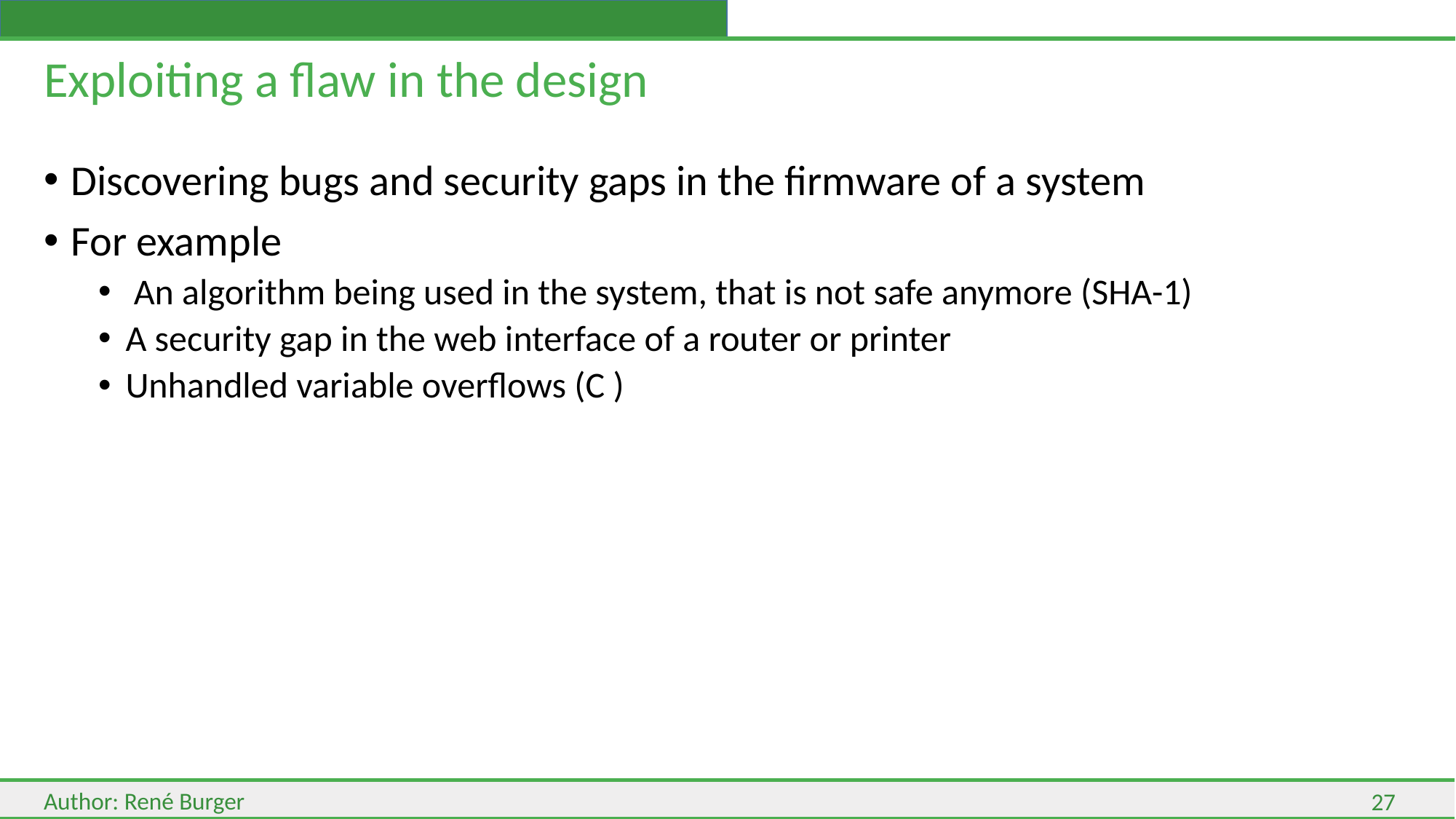

# Exploiting a flaw in the design
Discovering bugs and security gaps in the firmware of a system
For example
 An algorithm being used in the system, that is not safe anymore (SHA-1)
A security gap in the web interface of a router or printer
Unhandled variable overflows (C )

27
Author: René Burger